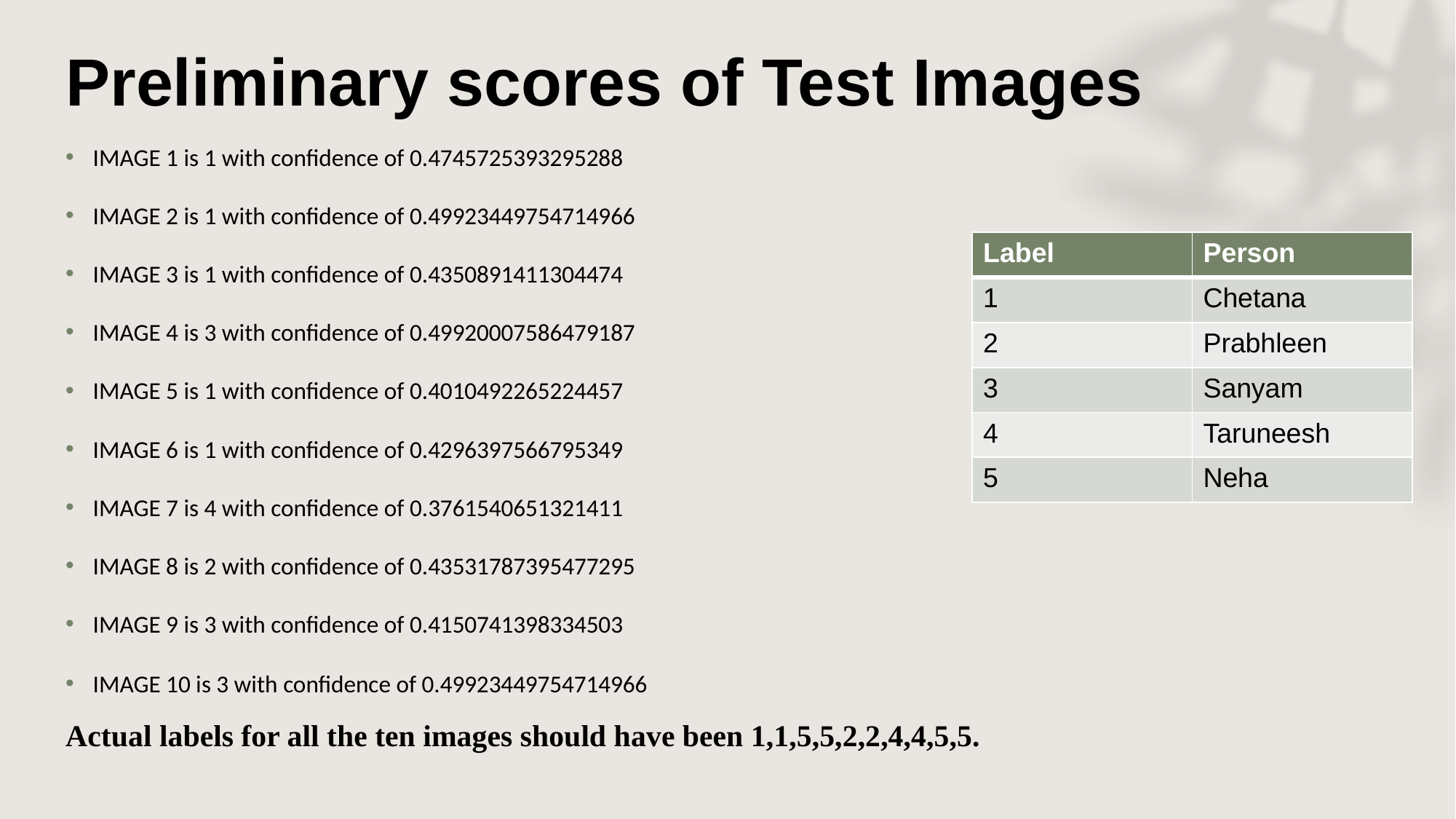

# Preliminary scores of Test Images
IMAGE 1 is 1 with confidence of 0.4745725393295288
IMAGE 2 is 1 with confidence of 0.49923449754714966
IMAGE 3 is 1 with confidence of 0.4350891411304474
IMAGE 4 is 3 with confidence of 0.49920007586479187
IMAGE 5 is 1 with confidence of 0.4010492265224457
IMAGE 6 is 1 with confidence of 0.4296397566795349
IMAGE 7 is 4 with confidence of 0.3761540651321411
IMAGE 8 is 2 with confidence of 0.43531787395477295
IMAGE 9 is 3 with confidence of 0.4150741398334503
IMAGE 10 is 3 with confidence of 0.49923449754714966
Actual labels for all the ten images should have been 1,1,5,5,2,2,4,4,5,5.

| Label | Person |
| --- | --- |
| 1 | Chetana |
| 2 | Prabhleen |
| 3 | Sanyam |
| 4 | Taruneesh |
| 5 | Neha |